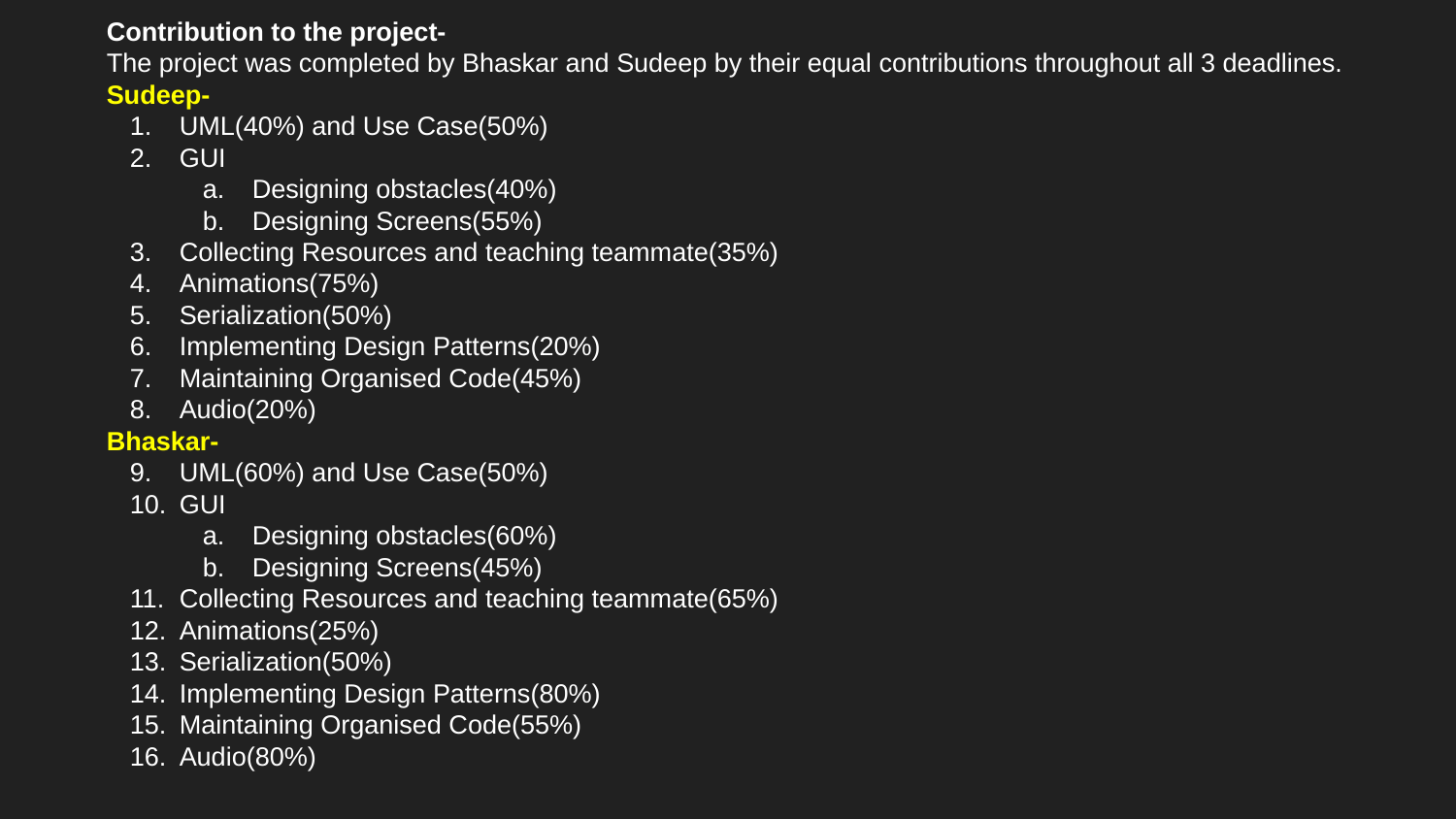

# Contribution to the project-
The project was completed by Bhaskar and Sudeep by their equal contributions throughout all 3 deadlines.
Sudeep-
UML(40%) and Use Case(50%)
GUI
Designing obstacles(40%)
Designing Screens(55%)
Collecting Resources and teaching teammate(35%)
Animations(75%)
Serialization(50%)
Implementing Design Patterns(20%)
Maintaining Organised Code(45%)
Audio(20%)
Bhaskar-
UML(60%) and Use Case(50%)
GUI
Designing obstacles(60%)
Designing Screens(45%)
Collecting Resources and teaching teammate(65%)
Animations(25%)
Serialization(50%)
Implementing Design Patterns(80%)
Maintaining Organised Code(55%)
Audio(80%)